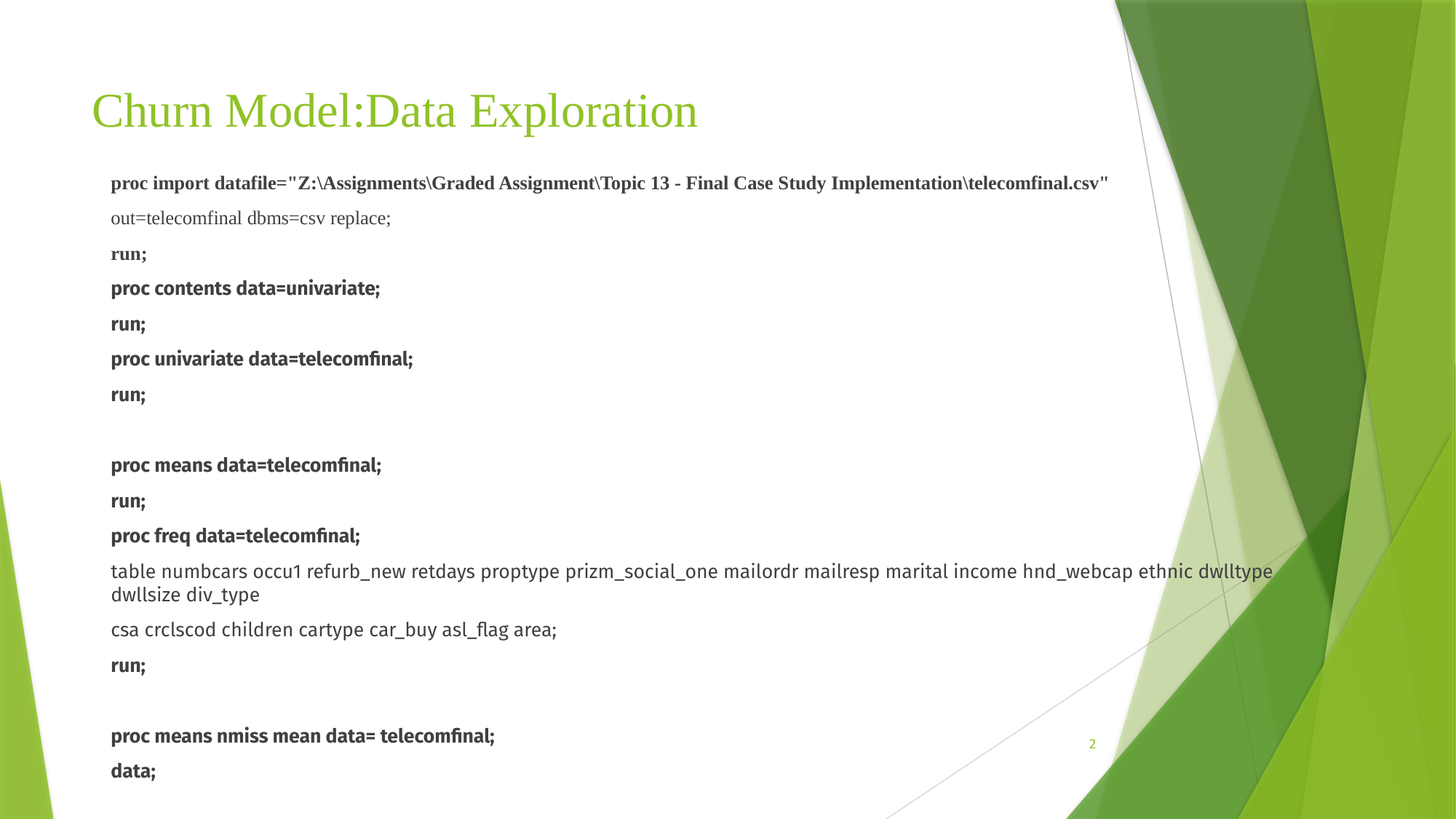

# Churn Model:Data Exploration
proc import datafile="Z:\Assignments\Graded Assignment\Topic 13 - Final Case Study Implementation\telecomfinal.csv"
out=telecomfinal dbms=csv replace;
run;
proc contents data=univariate;
run;
proc univariate data=telecomfinal;
run;

proc means data=telecomfinal;
run;
proc freq data=telecomfinal;
table numbcars occu1 refurb_new retdays proptype prizm_social_one mailordr mailresp marital income hnd_webcap ethnic dwlltype dwllsize div_type
csa crclscod children cartype car_buy asl_flag area;
run;

proc means nmiss mean data= telecomfinal;
data;

2